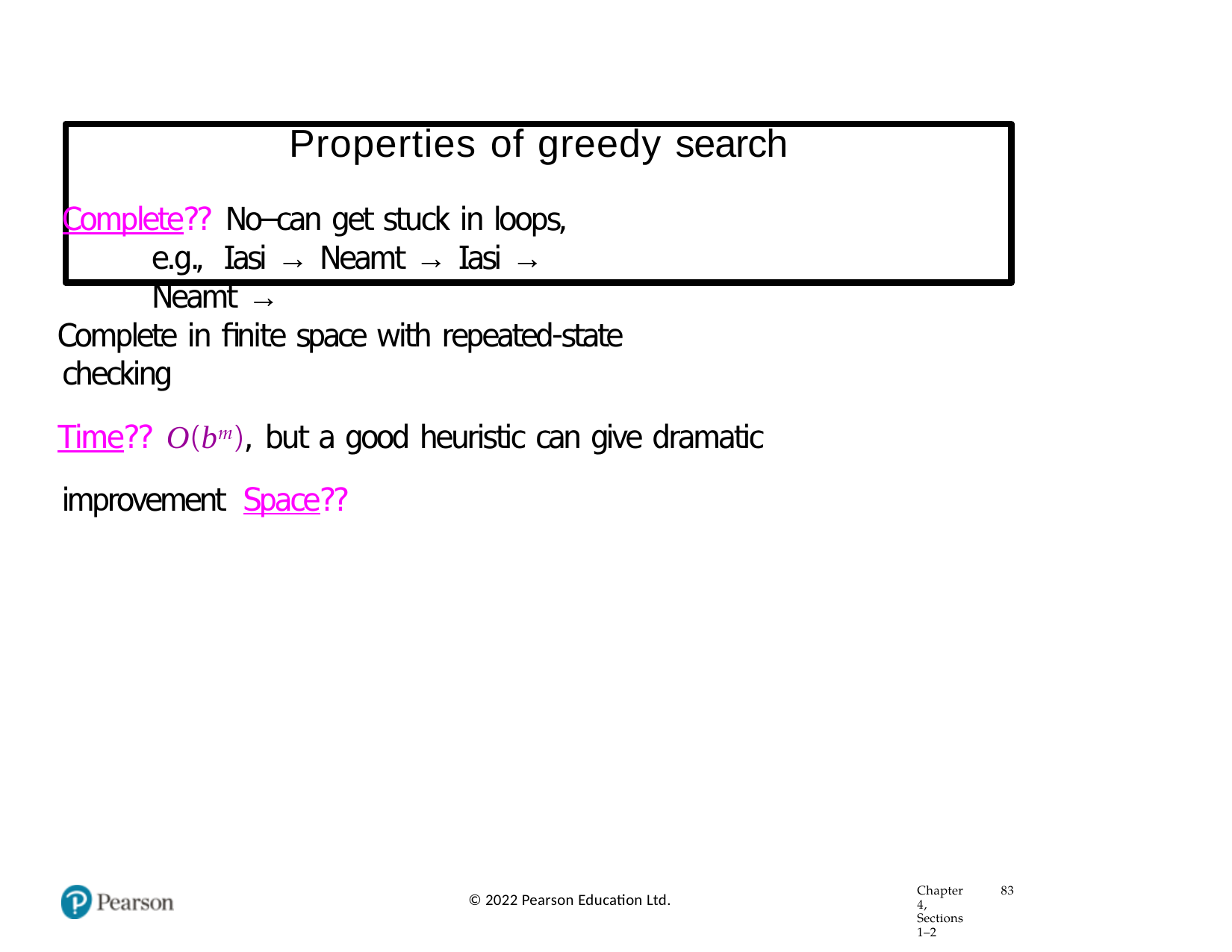

# Properties of greedy search
Complete?? No–can get stuck in loops, e.g.,  Iasi → Neamt → Iasi → Neamt →
Complete in finite space with repeated-state checking
Time?? O(bm), but a good heuristic can give dramatic improvement  Space??
Chapter 4, Sections 1–2
83